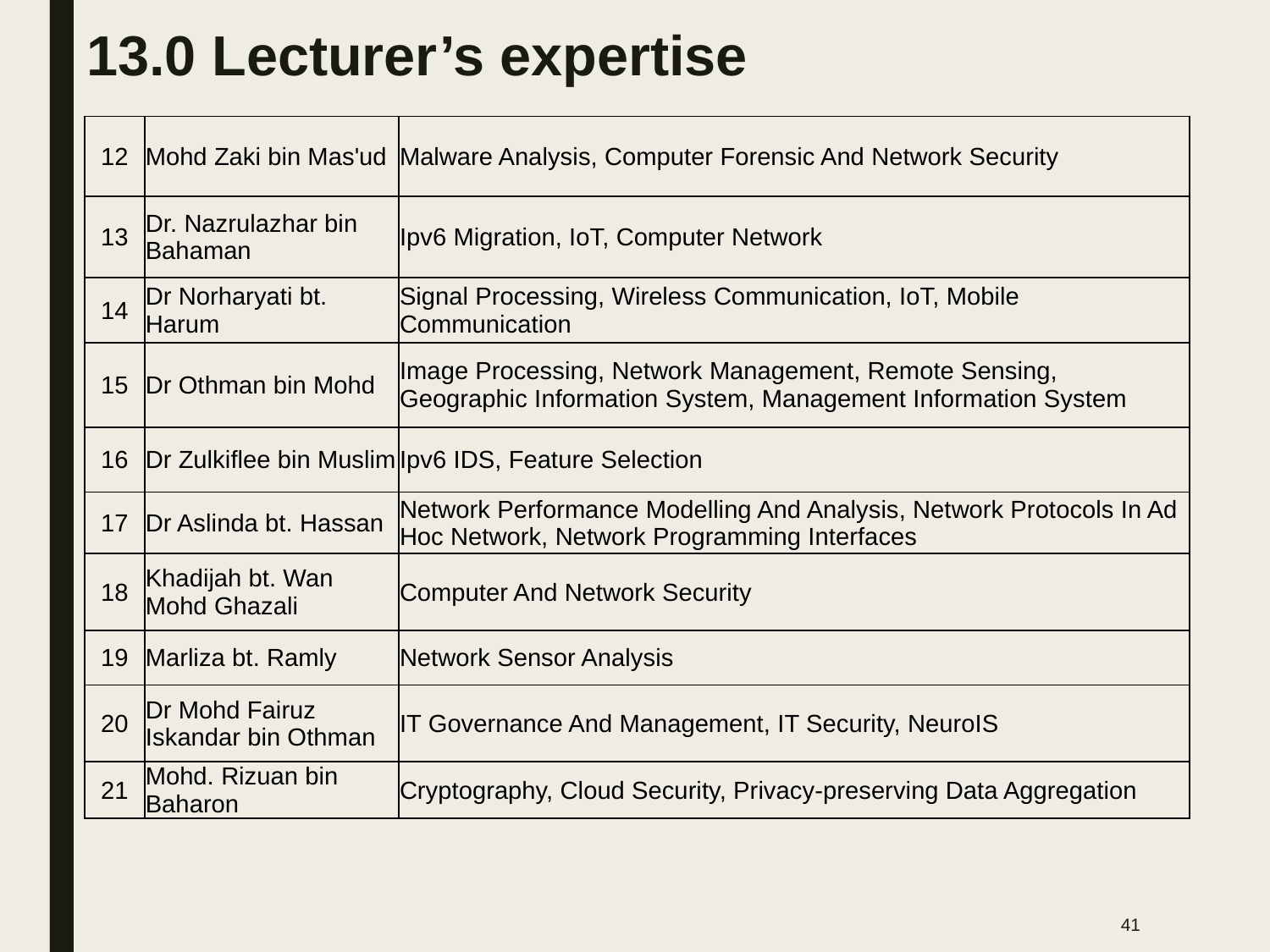

# 13.0 Lecturer’s expertise
| 12 | Mohd Zaki bin Mas'ud | Malware Analysis, Computer Forensic And Network Security |
| --- | --- | --- |
| 13 | Dr. Nazrulazhar bin Bahaman | Ipv6 Migration, IoT, Computer Network |
| 14 | Dr Norharyati bt. Harum | Signal Processing, Wireless Communication, IoT, Mobile Communication |
| 15 | Dr Othman bin Mohd | Image Processing, Network Management, Remote Sensing, Geographic Information System, Management Information System |
| 16 | Dr Zulkiflee bin Muslim | Ipv6 IDS, Feature Selection |
| 17 | Dr Aslinda bt. Hassan | Network Performance Modelling And Analysis, Network Protocols In Ad Hoc Network, Network Programming Interfaces |
| 18 | Khadijah bt. Wan Mohd Ghazali | Computer And Network Security |
| 19 | Marliza bt. Ramly | Network Sensor Analysis |
| 20 | Dr Mohd Fairuz Iskandar bin Othman | IT Governance And Management, IT Security, NeuroIS |
| 21 | Mohd. Rizuan bin Baharon | Cryptography, Cloud Security, Privacy-preserving Data Aggregation |
41